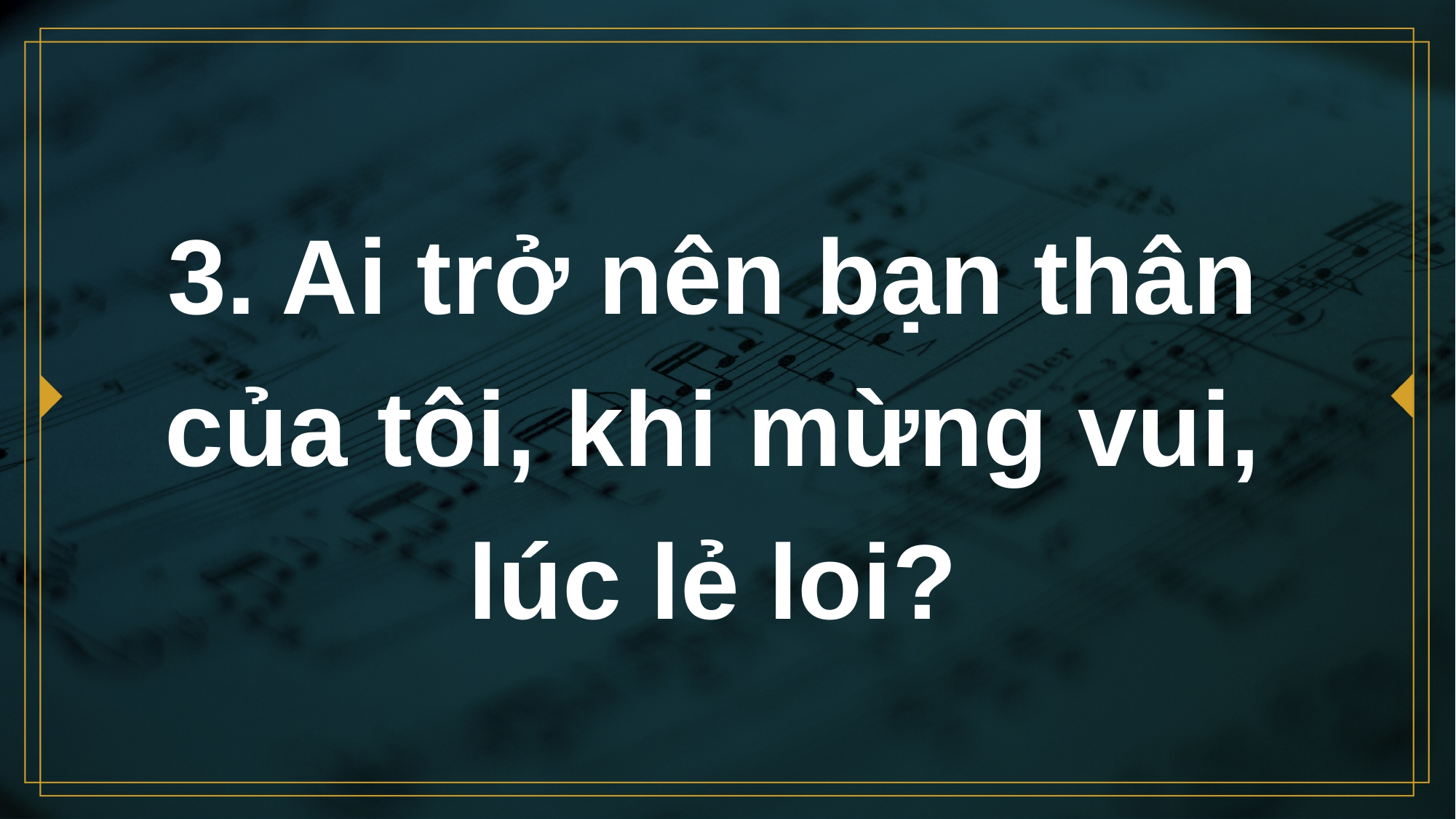

# 3. Ai trở nên bạn thân của tôi, khi mừng vui, lúc lẻ loi?